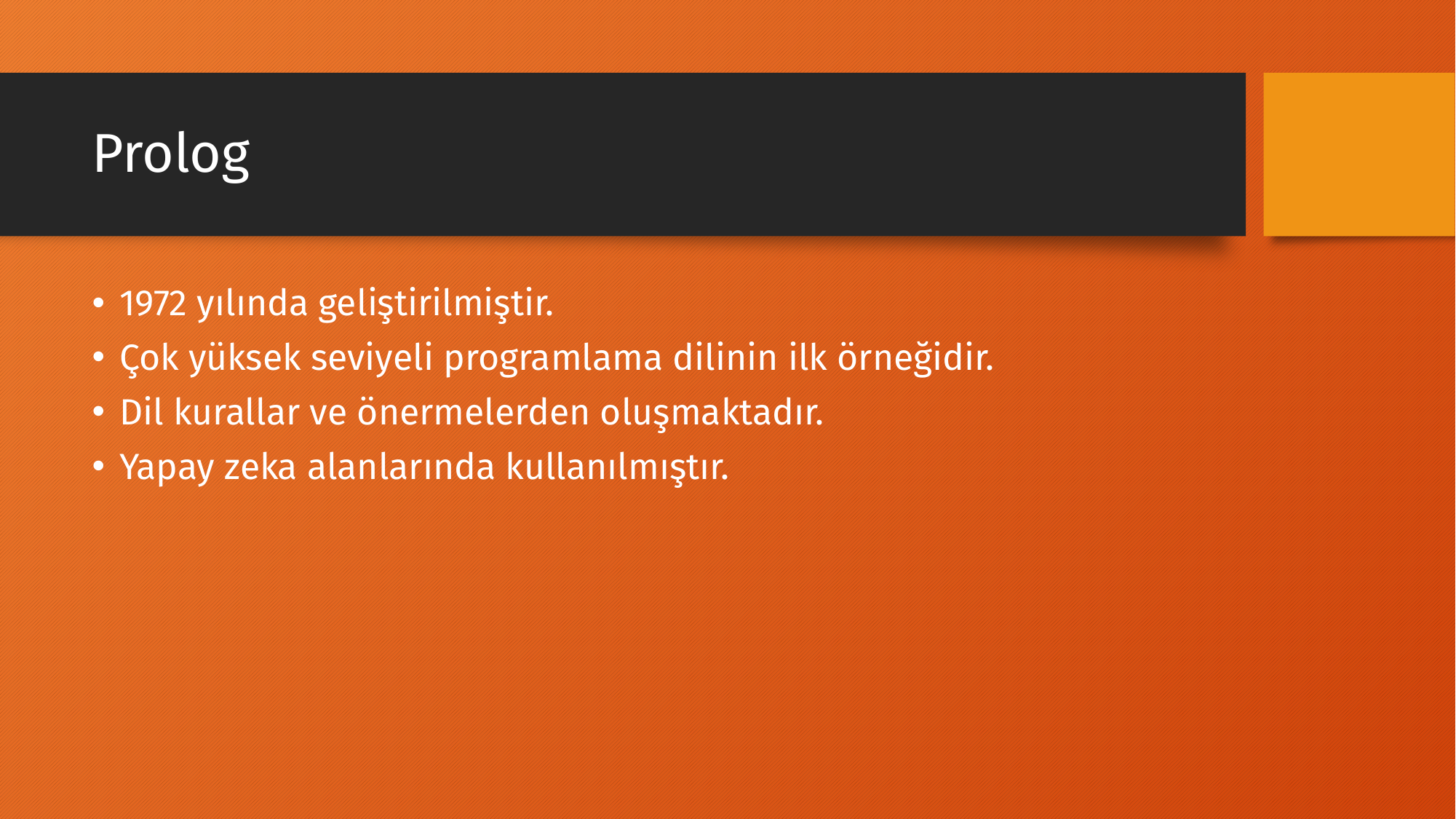

# Prolog
1972 yılında geliştirilmiştir.
Çok yüksek seviyeli programlama dilinin ilk örneğidir.
Dil kurallar ve önermelerden oluşmaktadır.
Yapay zeka alanlarında kullanılmıştır.